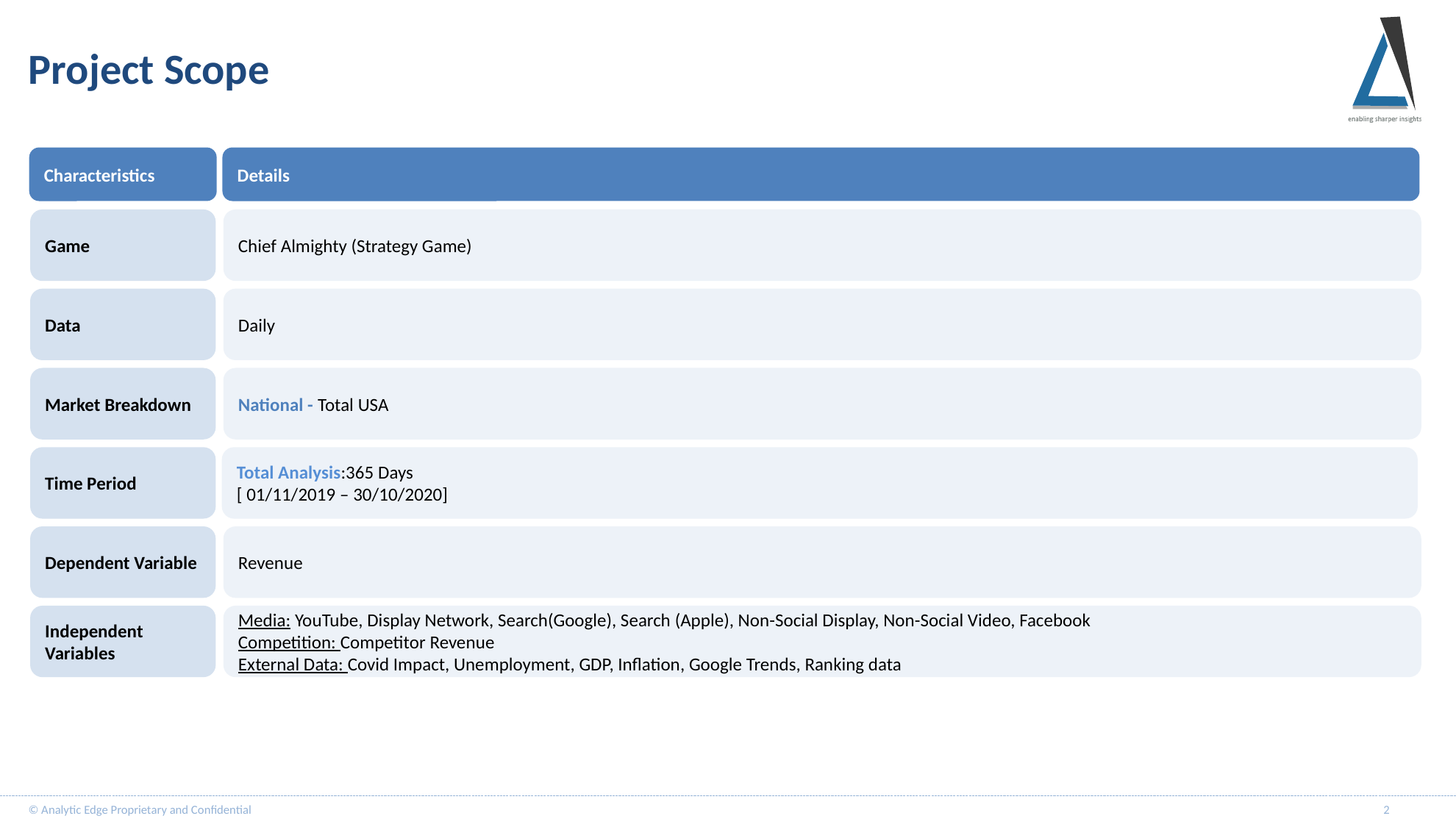

# Project Scope
Details
Characteristics
Chief Almighty (Strategy Game)
Game
Daily
Data
National - Total USA
Market Breakdown
Total Analysis:365 Days
[ 01/11/2019 – 30/10/2020]
Time Period
Revenue
Dependent Variable

Media: YouTube, Display Network, Search(Google), Search (Apple), Non-Social Display, Non-Social Video, Facebook
Competition: Competitor Revenue
External Data: Covid Impact, Unemployment, GDP, Inflation, Google Trends, Ranking data

Independent Variables
© Analytic Edge Proprietary and Confidential
2